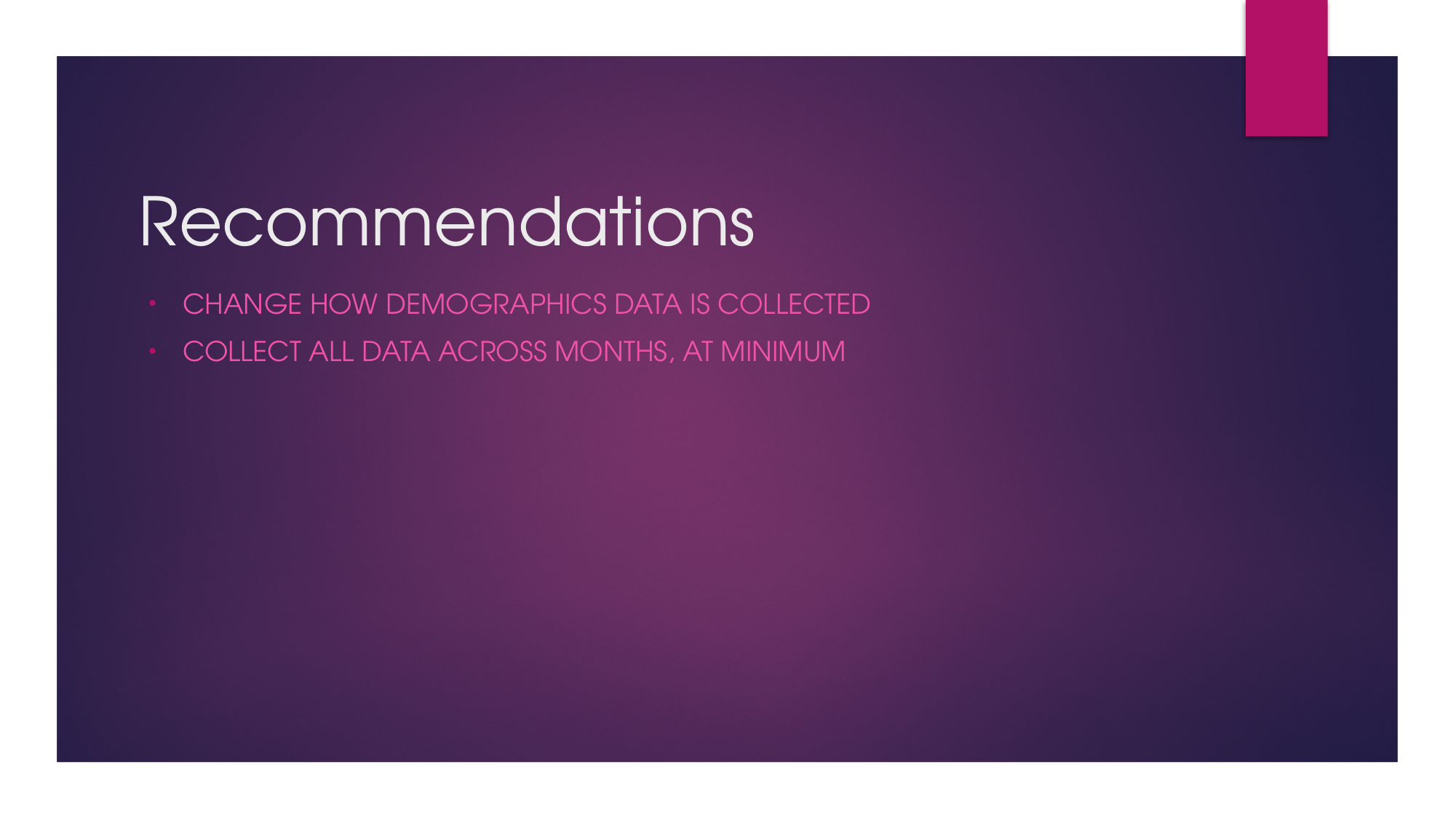

# Recommendations
Change how demographics data is collected
Collect all data across months, at minimum